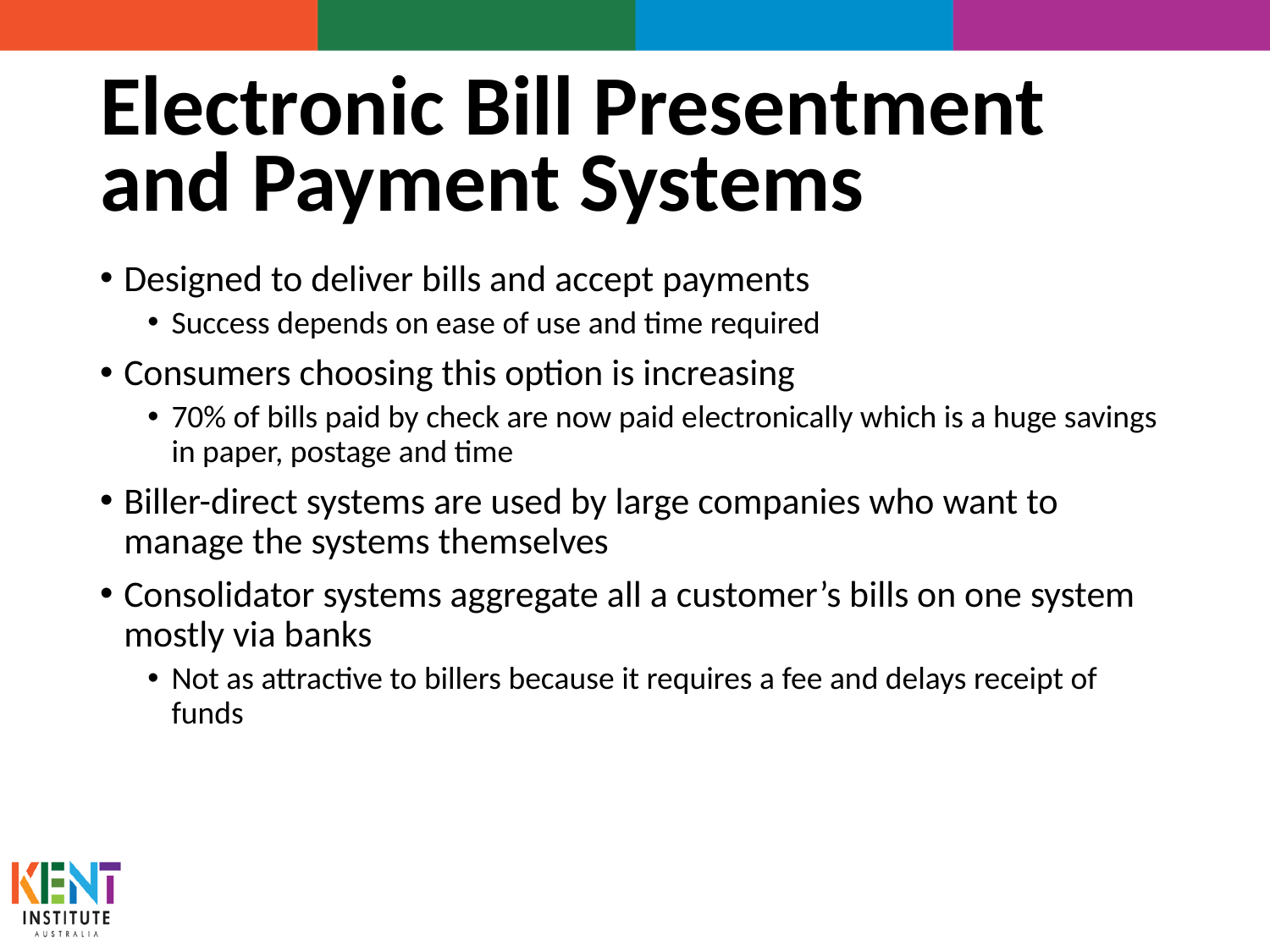

# Electronic Bill Presentment and Payment Systems
Designed to deliver bills and accept payments
Success depends on ease of use and time required
Consumers choosing this option is increasing
70% of bills paid by check are now paid electronically which is a huge savings in paper, postage and time
Biller-direct systems are used by large companies who want to manage the systems themselves
Consolidator systems aggregate all a customer’s bills on one system mostly via banks
Not as attractive to billers because it requires a fee and delays receipt of funds